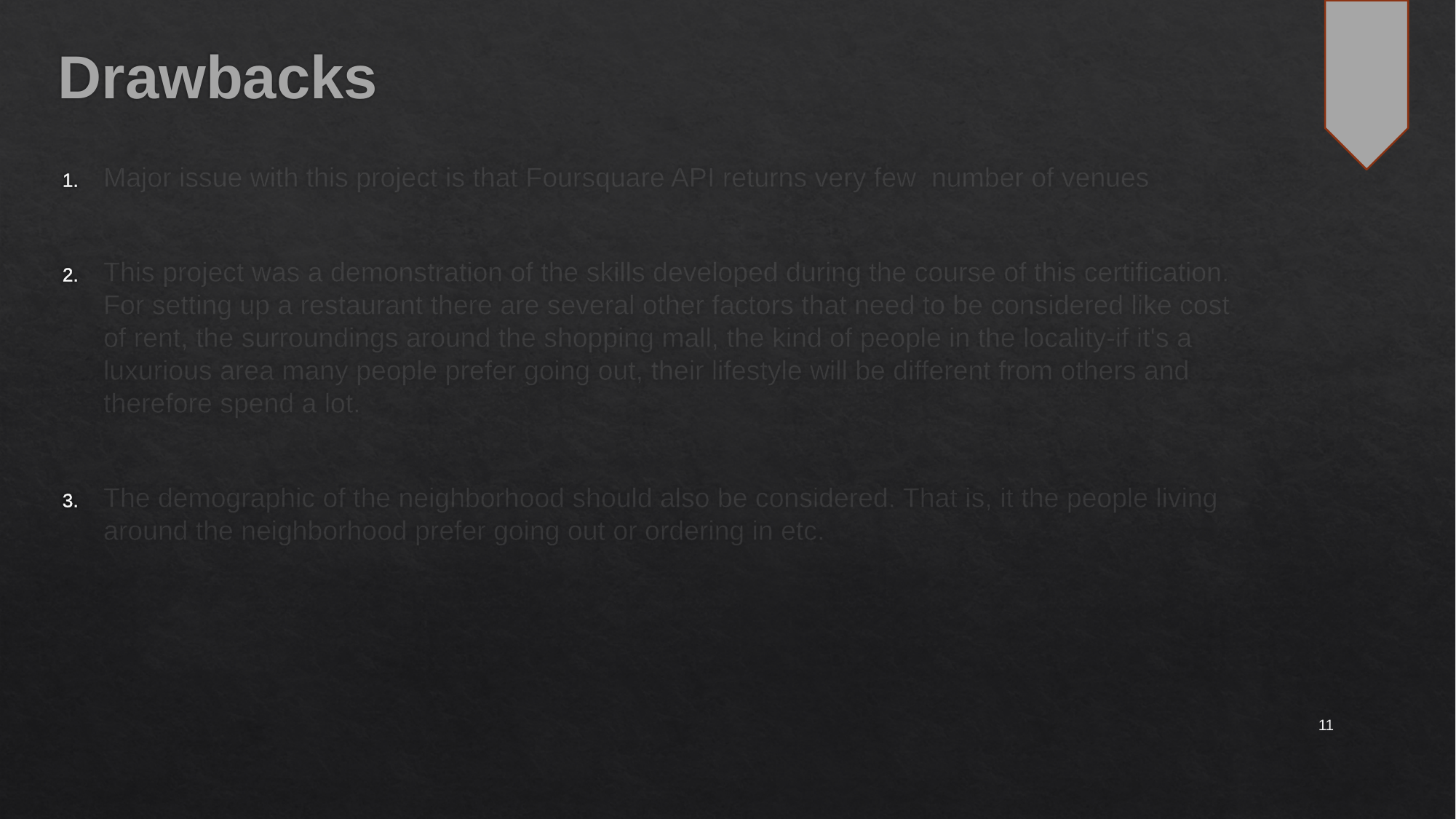

Drawbacks

Major issue with this project is that Foursquare API returns very few  number of venues

This project was a demonstration of the skills developed during the course of this certification.  For setting up a restaurant there are several other factors that need to be considered like cost of rent, the surroundings around the shopping mall, the kind of people in the locality-if it's a luxurious area many people prefer going out, their lifestyle will be different from others and therefore spend a lot.

The demographic of the neighborhood should also be considered. That is, it the people living around the neighborhood prefer going out or ordering in etc.
11